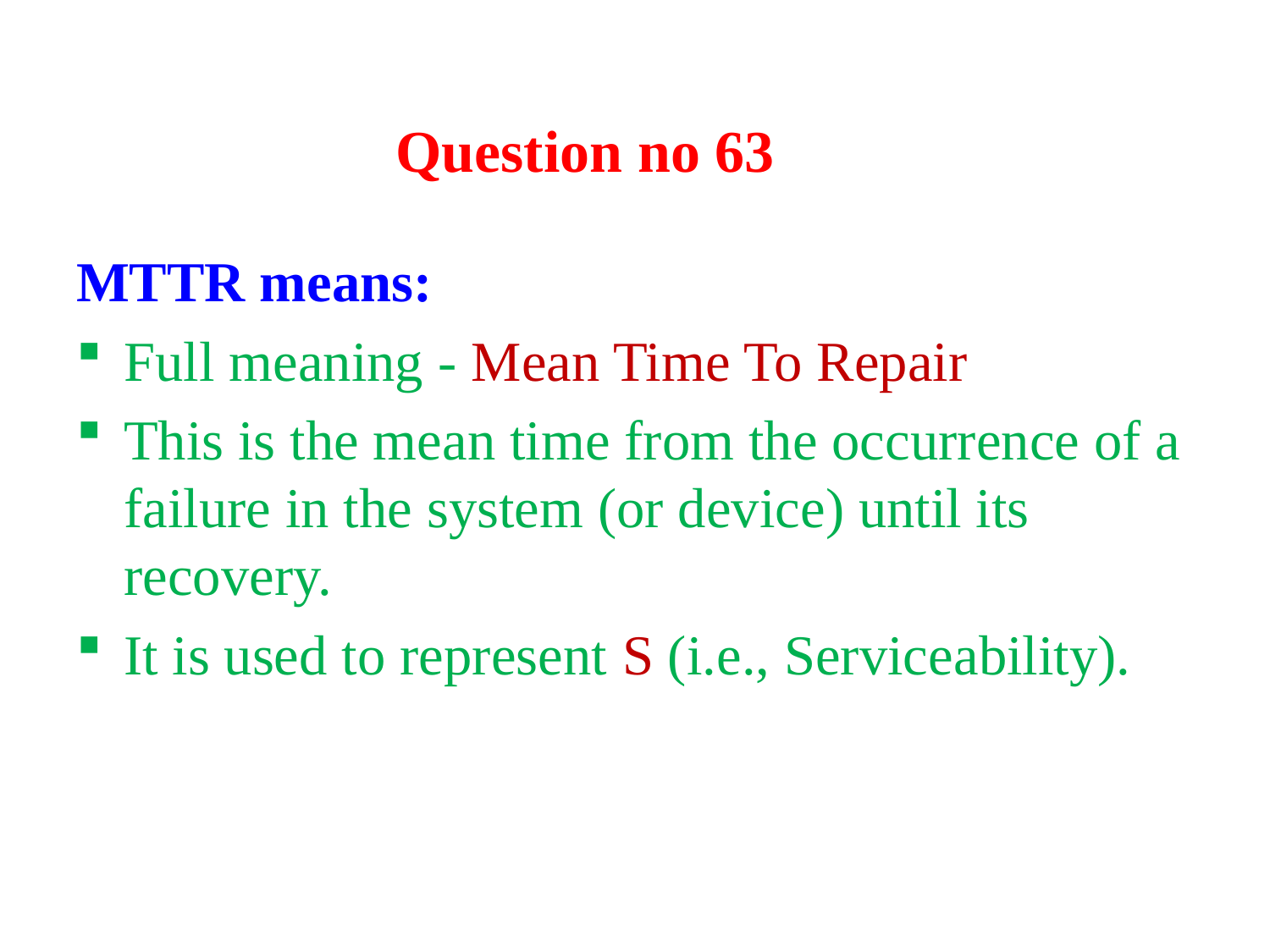

# Question no 63
MTTR means:
Full meaning - Mean Time To Repair
This is the mean time from the occurrence of a failure in the system (or device) until its recovery.
It is used to represent S (i.e., Serviceability).